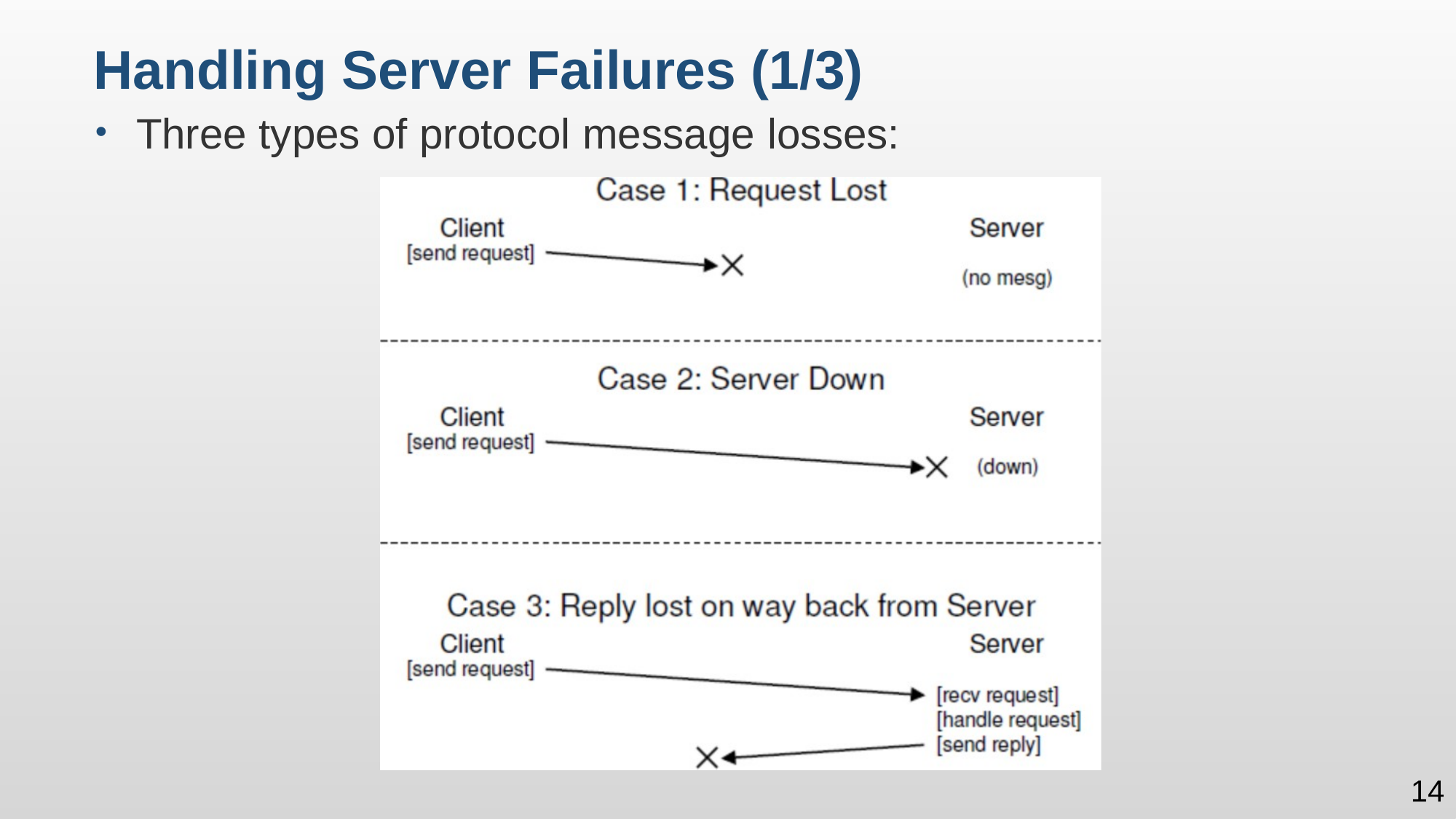

Handling Server Failures (1/3)
Three types of protocol message losses:

14